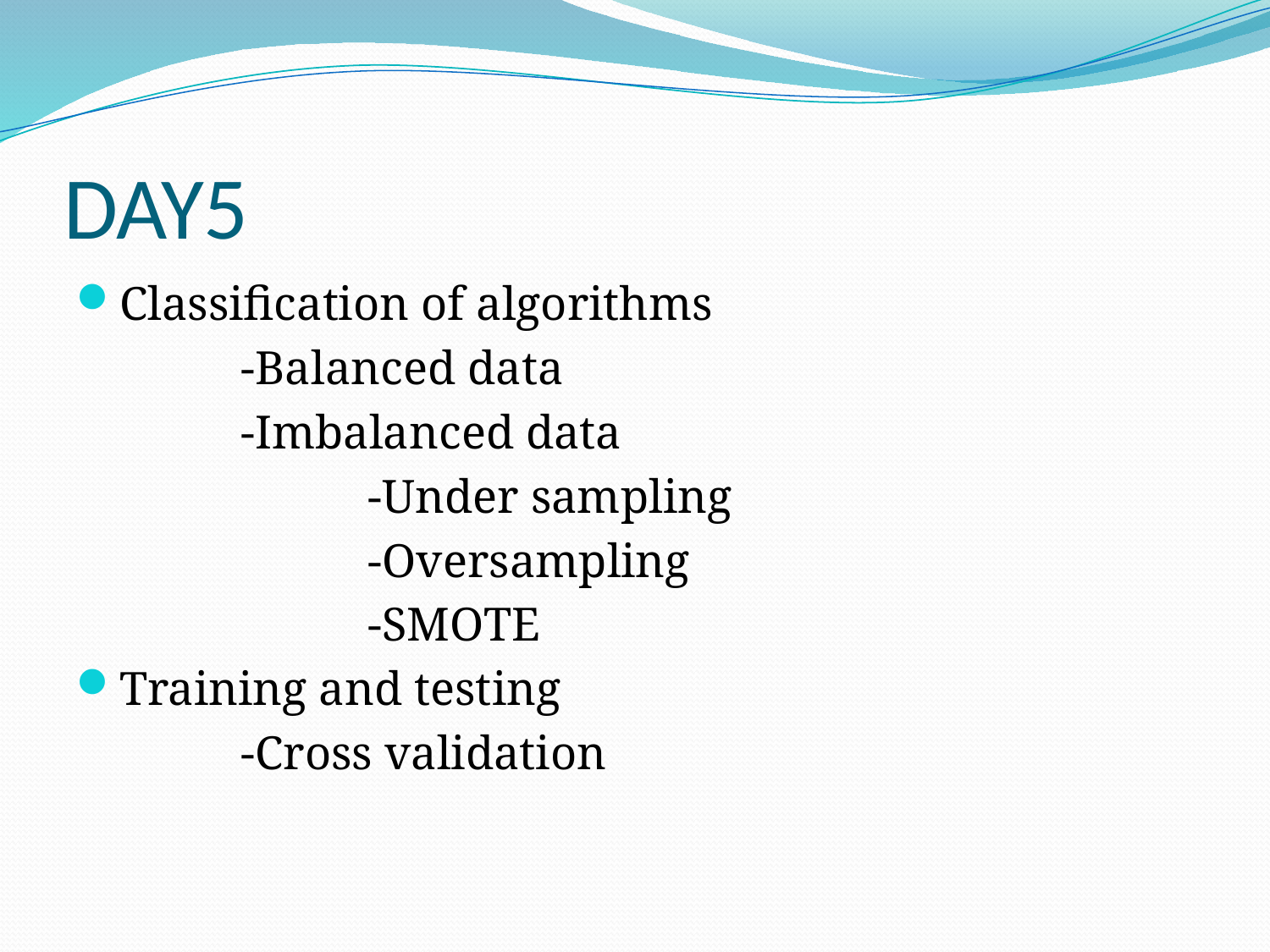

# DAY5
Classification of algorithms
		-Balanced data
		-Imbalanced data
			-Under sampling
			-Oversampling
			-SMOTE
Training and testing
		-Cross validation